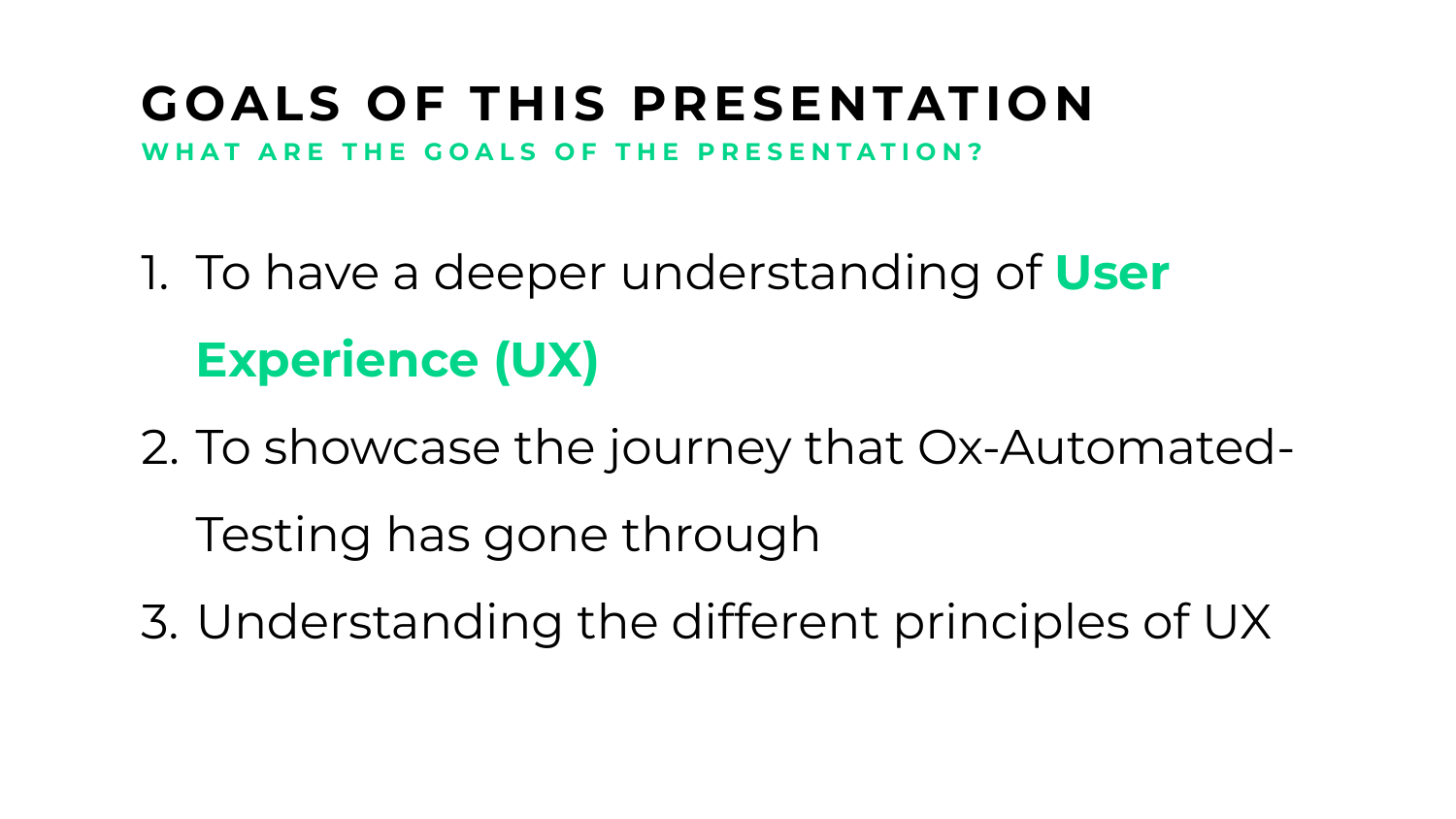

GOALS OF THIS PRESENTATION
WHAT ARE THE GOALS OF THE PRESENTATION?
To have a deeper understanding of User Experience (UX)
To showcase the journey that Ox-Automated-Testing has gone through
Understanding the different principles of UX